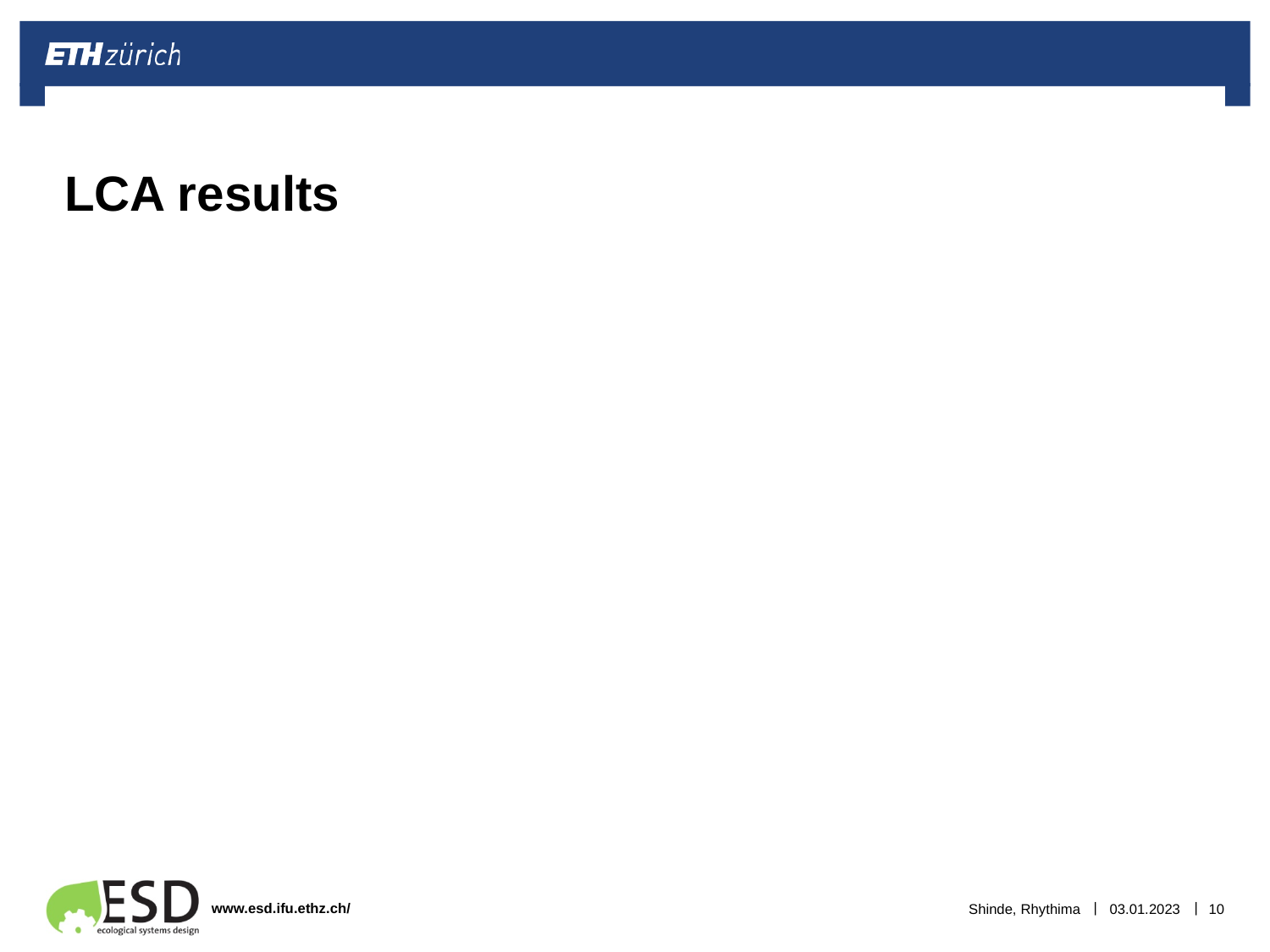

# LCA results

Shinde, Rhythima
03.01.2023
10